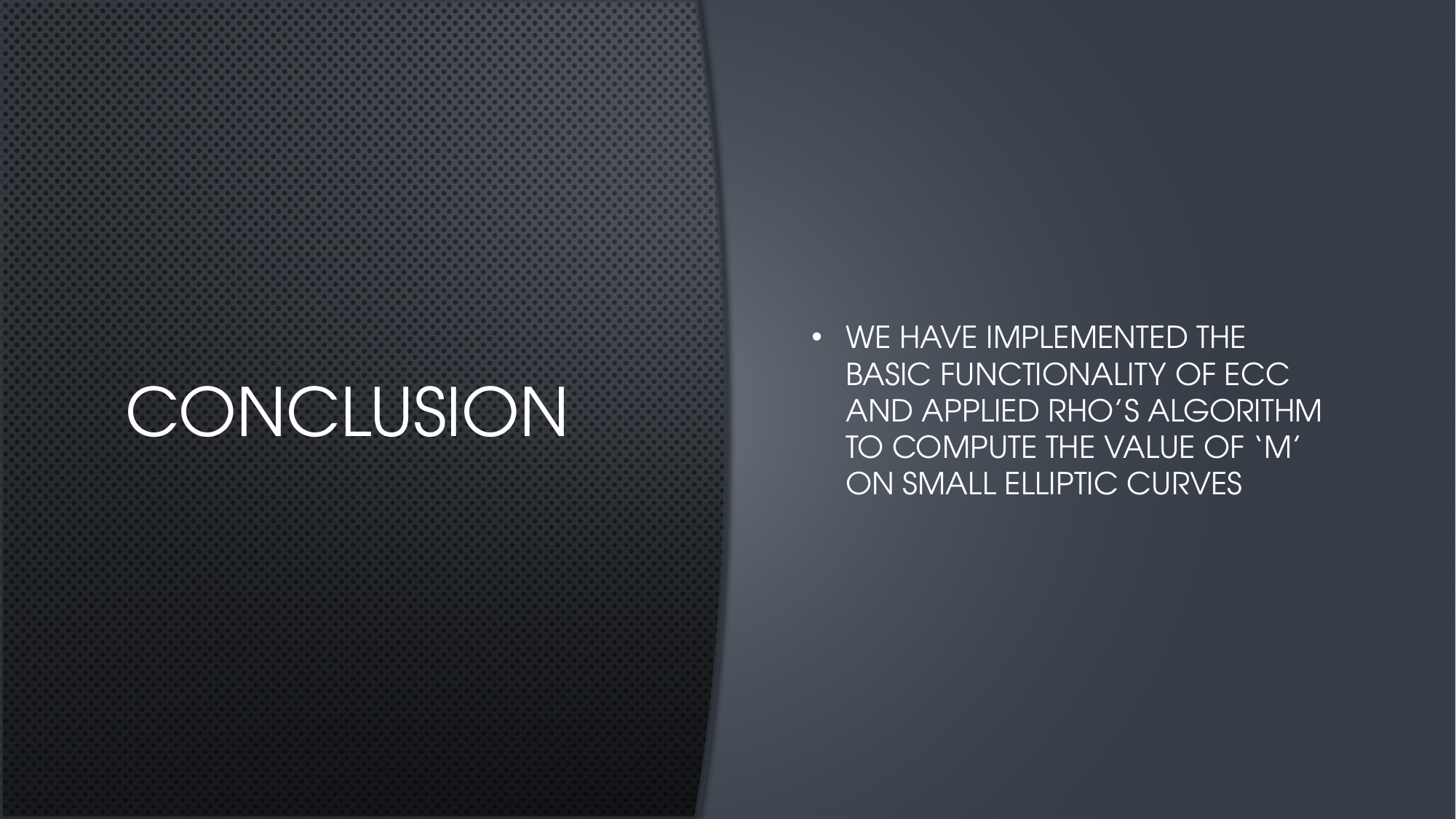

# Conclusion
We have implemented the basic functionality of ecc and applied rho’s algorithm to compute the value of ‘m’ on small elliptic curves